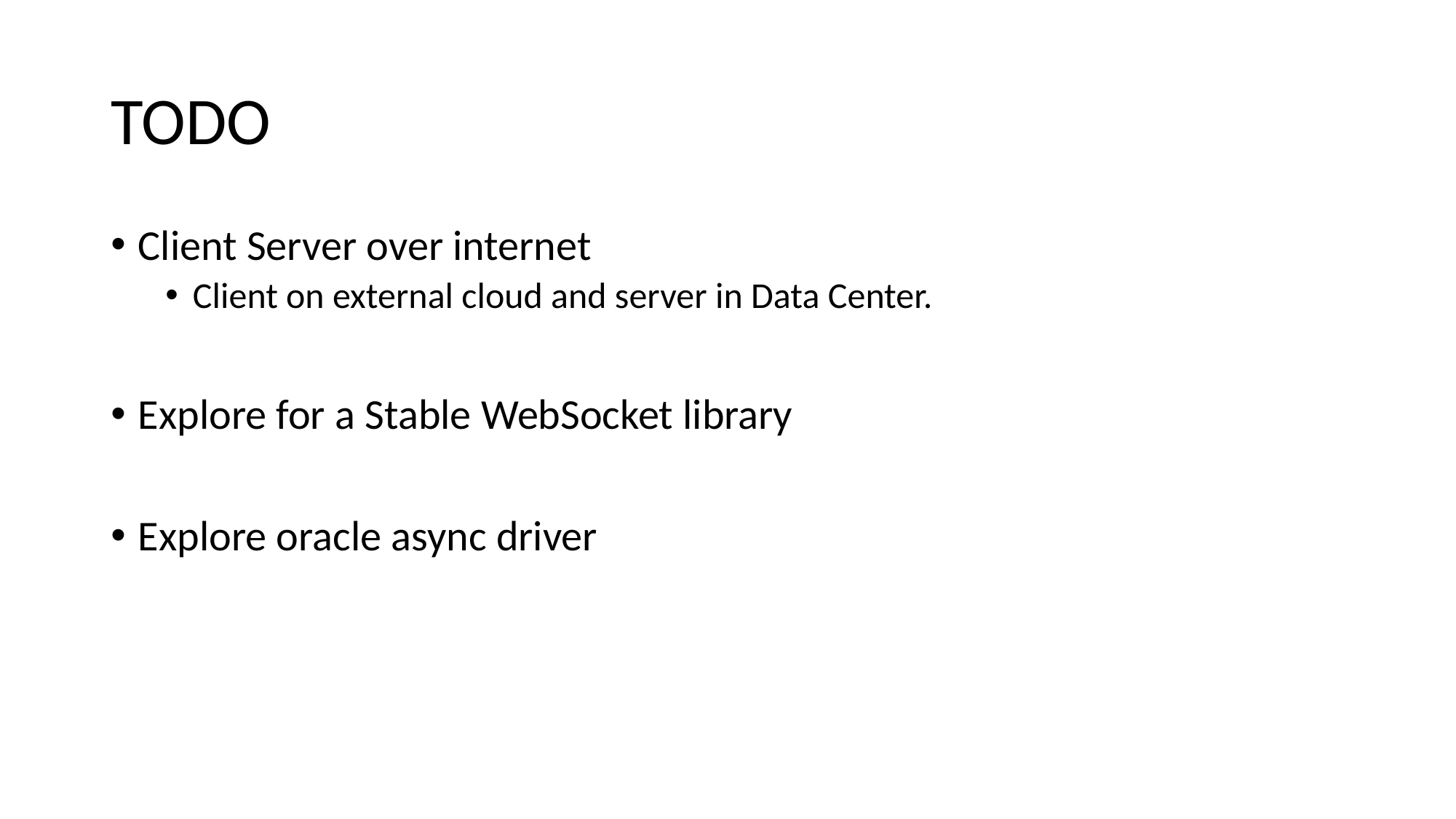

# TODO
Client Server over internet
Client on external cloud and server in Data Center.

Explore for a Stable WebSocket library

Explore oracle async driver